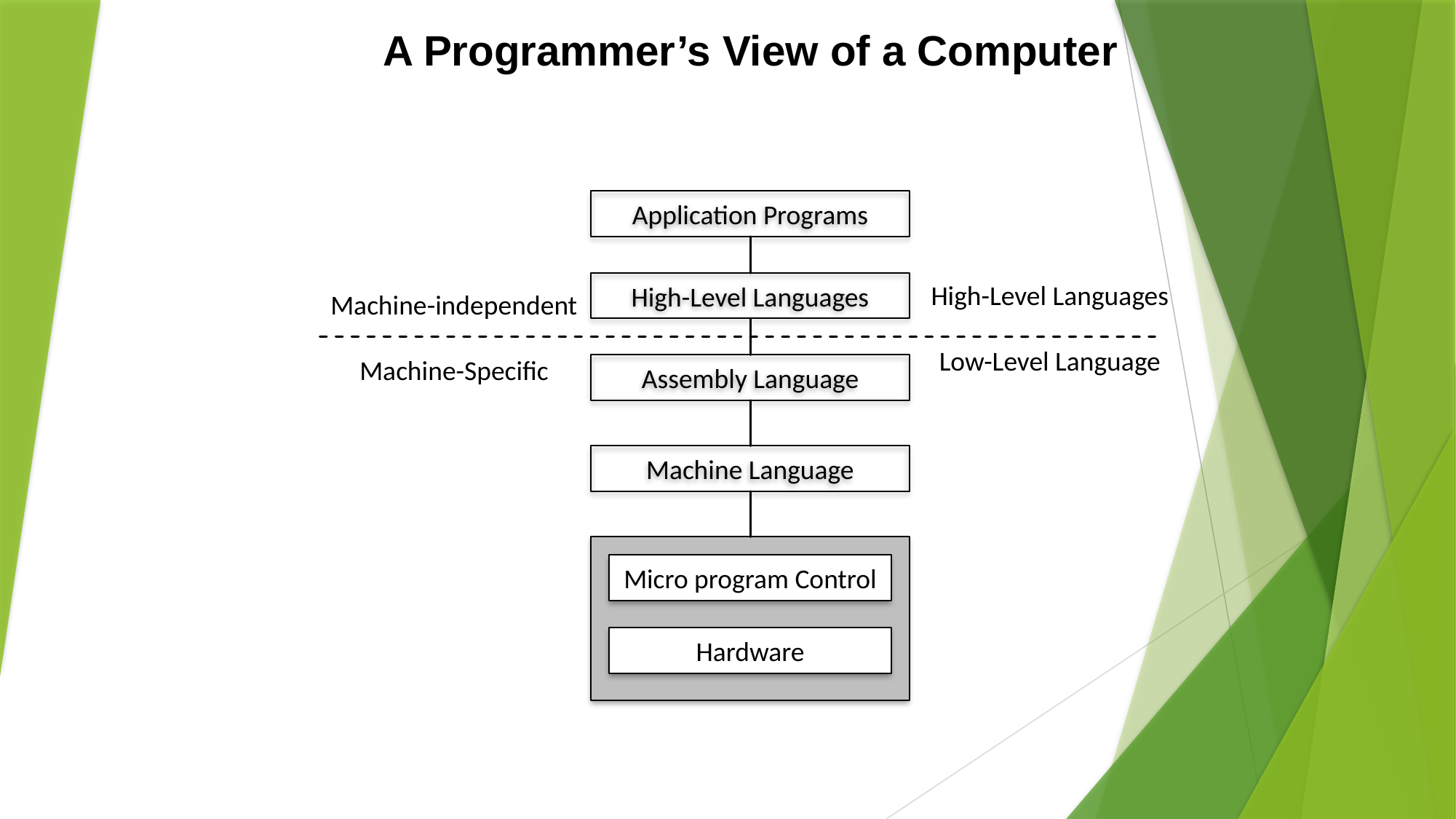

A Programmer’s View of a Computer

Application Programs
High-Level Languages
High-Level Languages

Low-Level Language
Machine-independent

Machine-Specific
Assembly Language
Machine Language

Micro program Control
Hardware